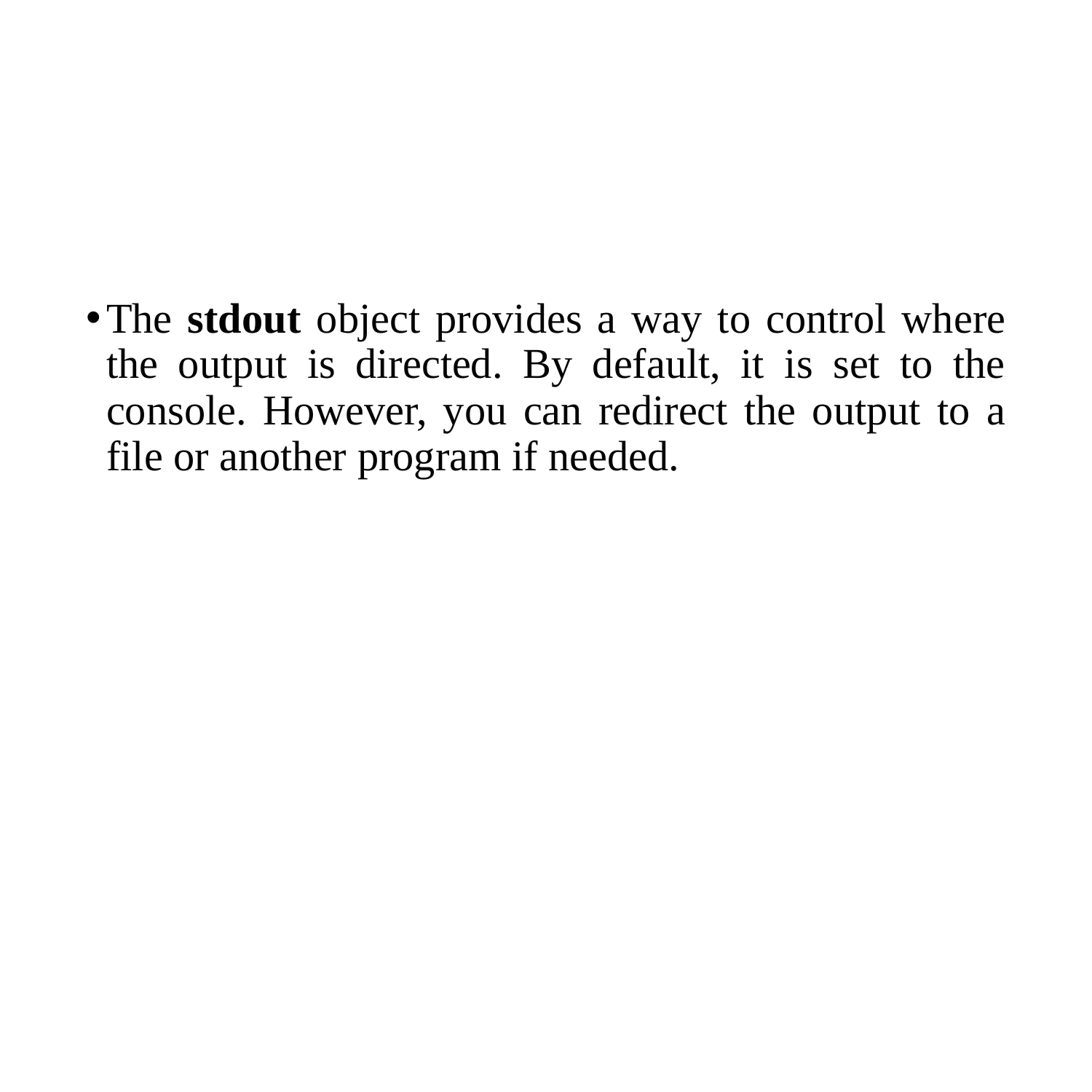

#
The stdout object provides a way to control where the output is directed. By default, it is set to the console. However, you can redirect the output to a file or another program if needed.